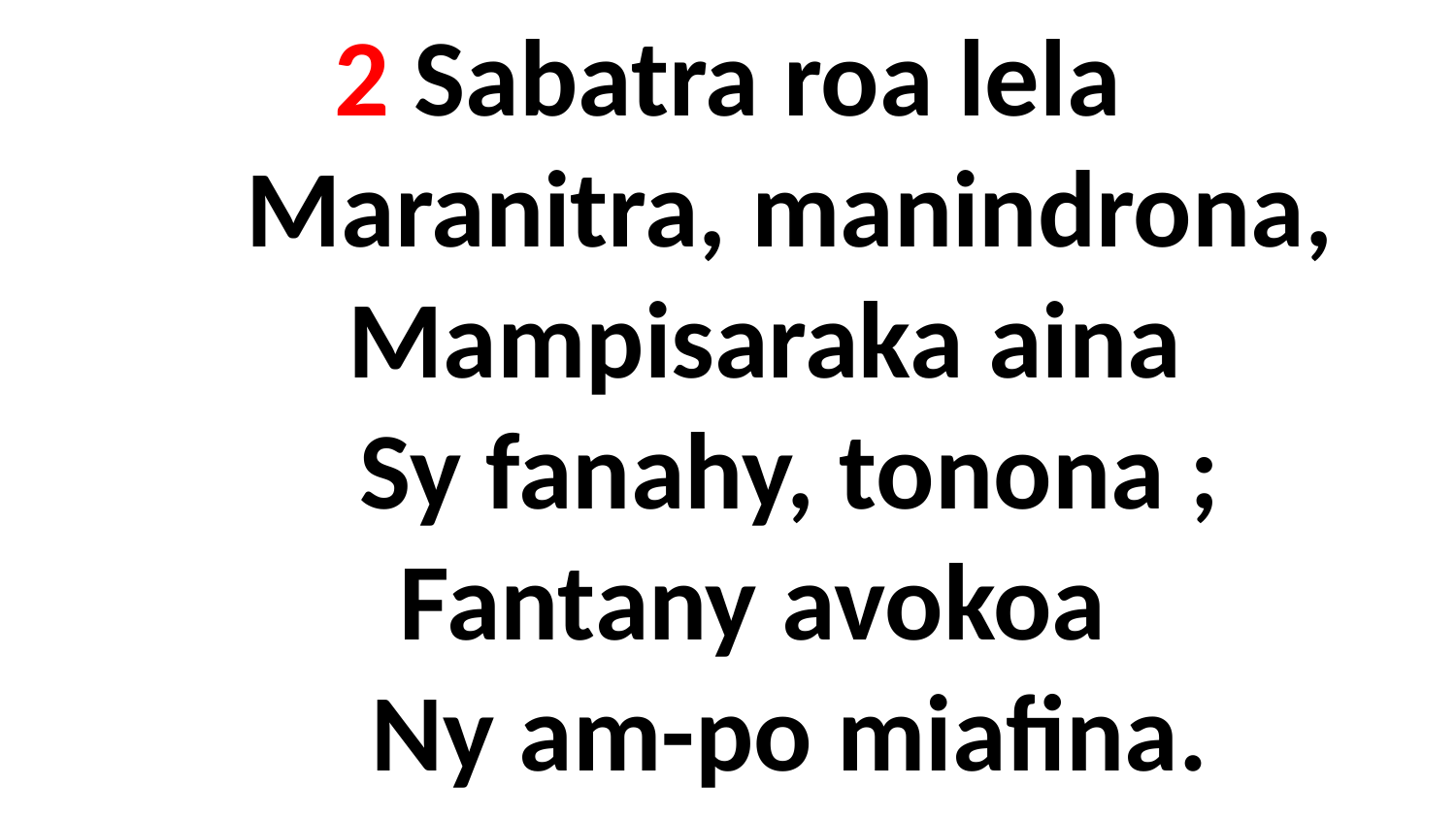

# 2 Sabatra roa lela Maranitra, manindrona, Mampisaraka aina Sy fanahy, tonona ; Fantany avokoa Ny am-po miafina.